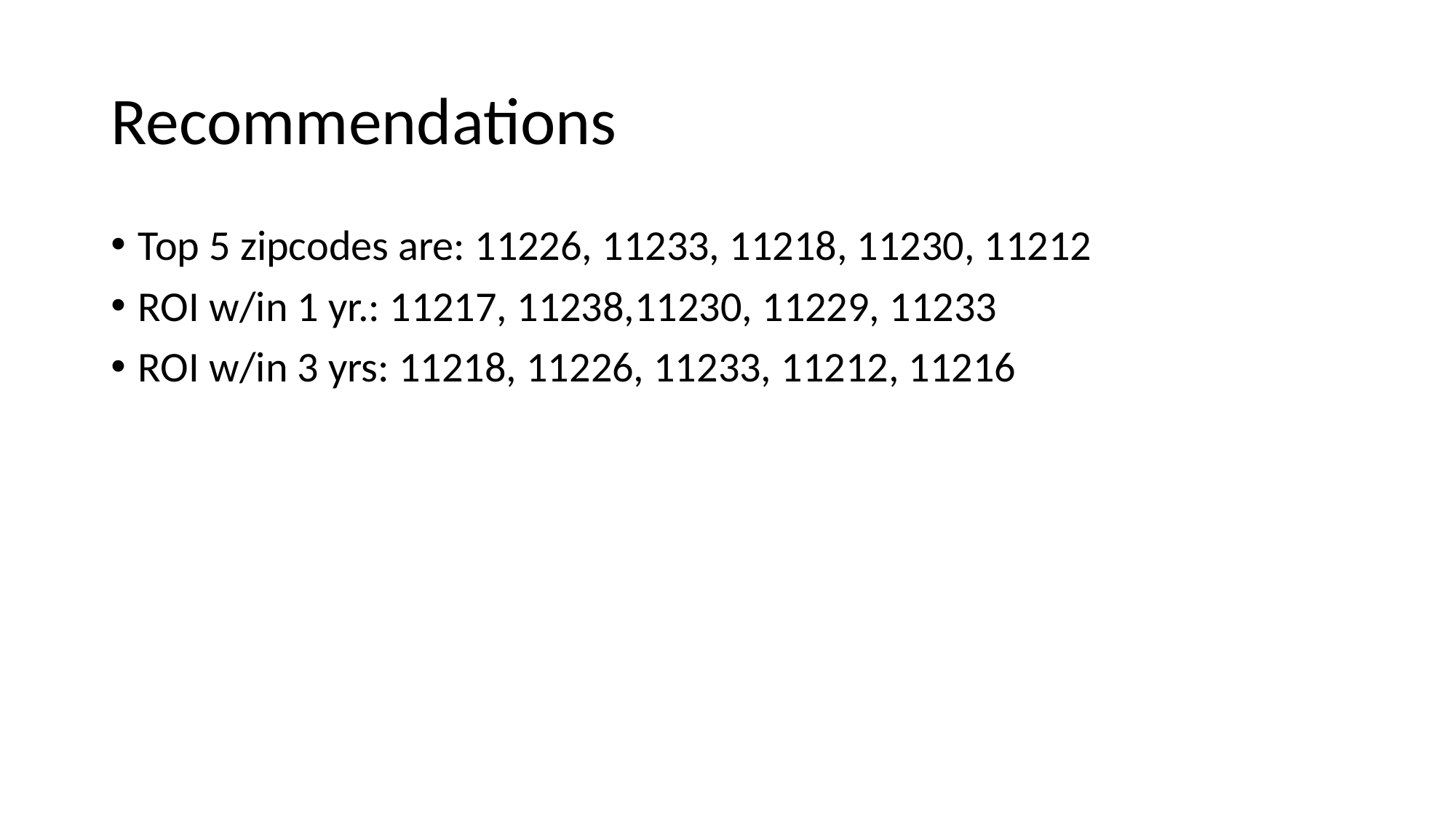

# Recommendations
Top 5 zipcodes are: 11226, 11233, 11218, 11230, 11212
ROI w/in 1 yr.: 11217, 11238,11230, 11229, 11233
ROI w/in 3 yrs: 11218, 11226, 11233, 11212, 11216